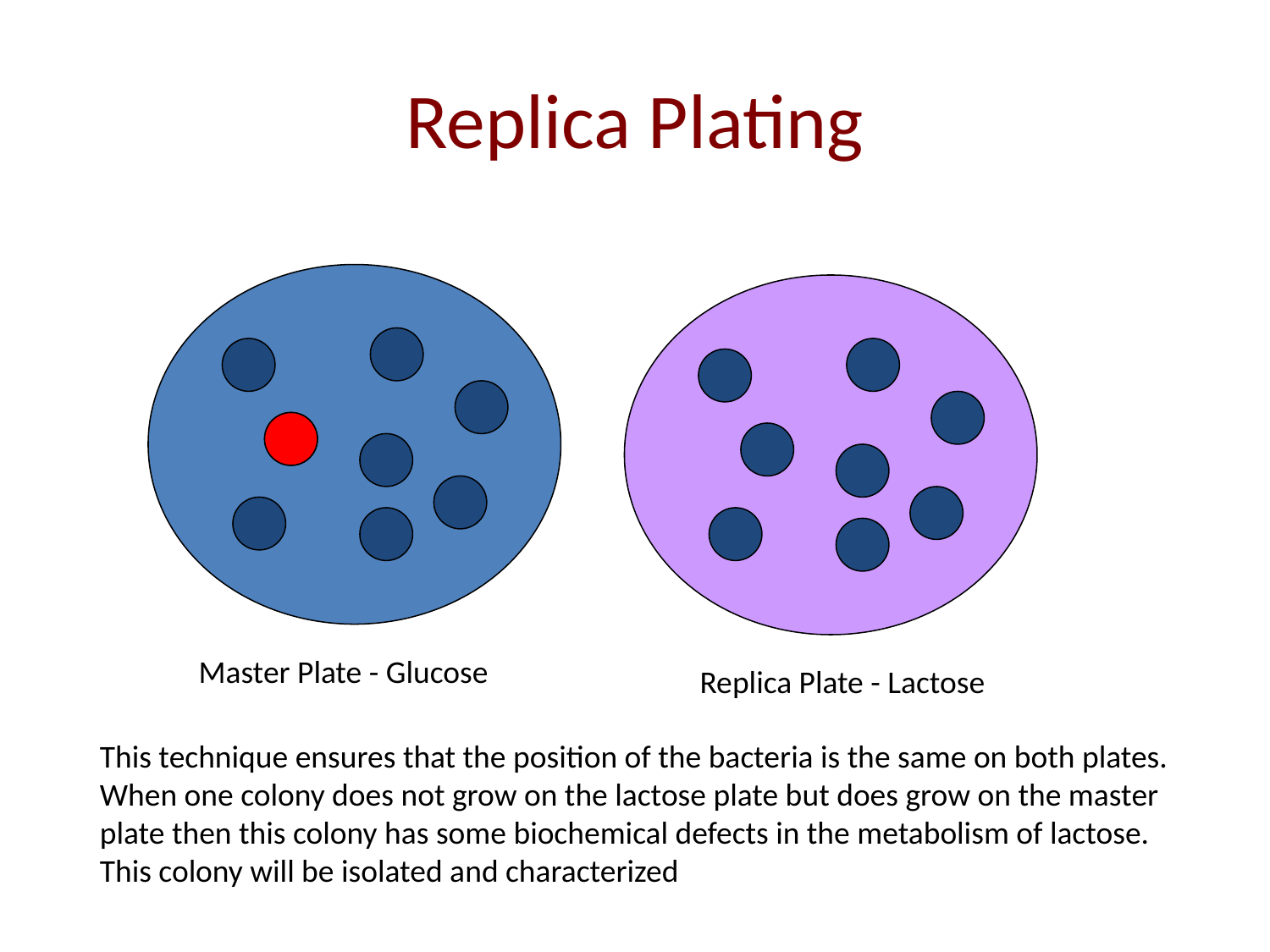

# Replica Plating

Master Plate - Glucose
Replica Plate - Lactose
This technique ensures that the position of the bacteria is the same on both plates.
When one colony does not grow on the lactose plate but does grow on the master
plate then this colony has some biochemical defects in the metabolism of lactose.
This colony will be isolated and characterized